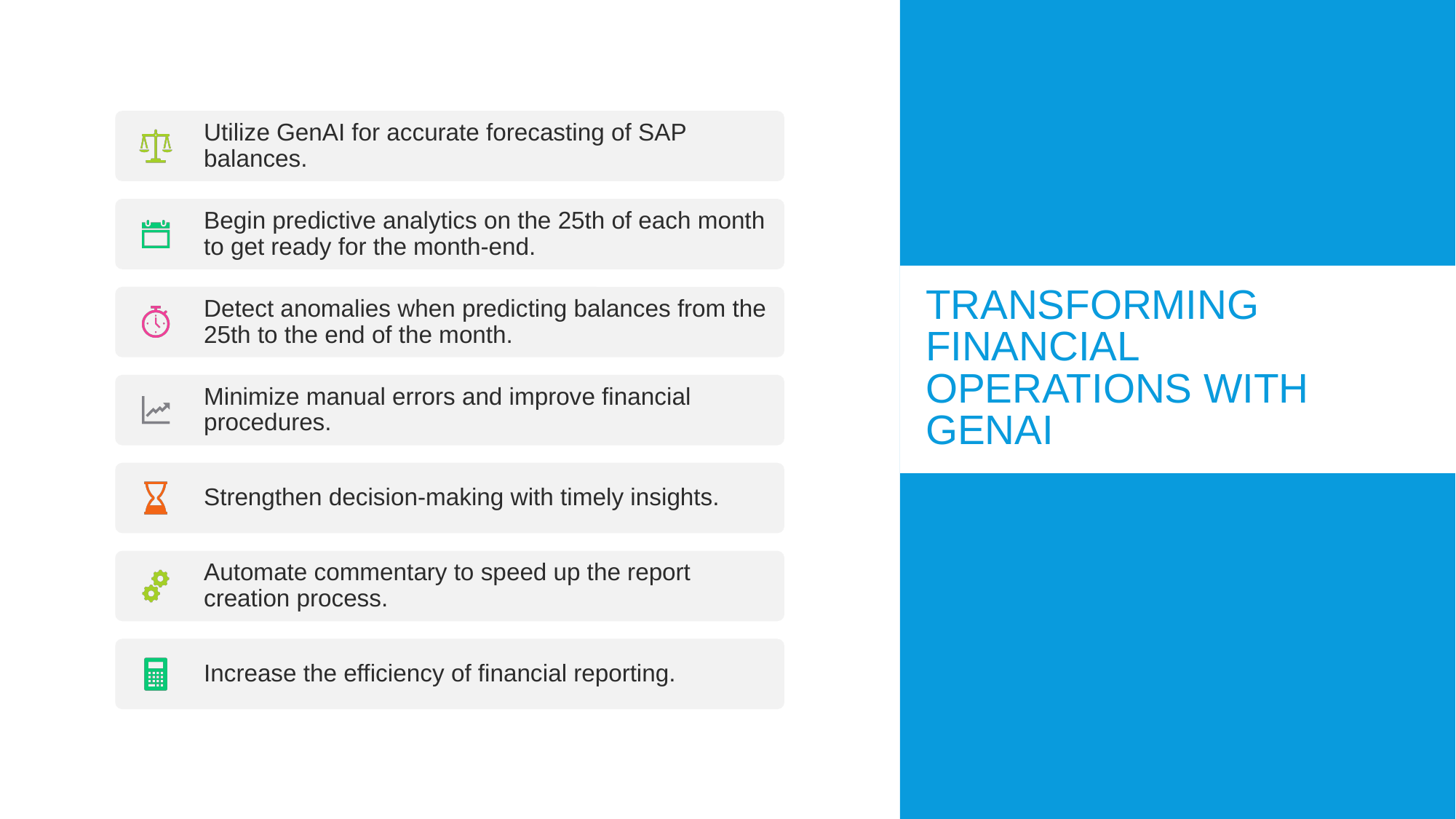

Utilize GenAI for accurate forecasting of SAP balances.
Begin predictive analytics on the 25th of each month to get ready for the month-end.
Detect anomalies when predicting balances from the 25th to the end of the month.
Minimize manual errors and improve financial procedures.
Strengthen decision-making with timely insights.
Automate commentary to speed up the report creation process.
Increase the efficiency of financial reporting.

# Transforming Financial Operations with GenAI